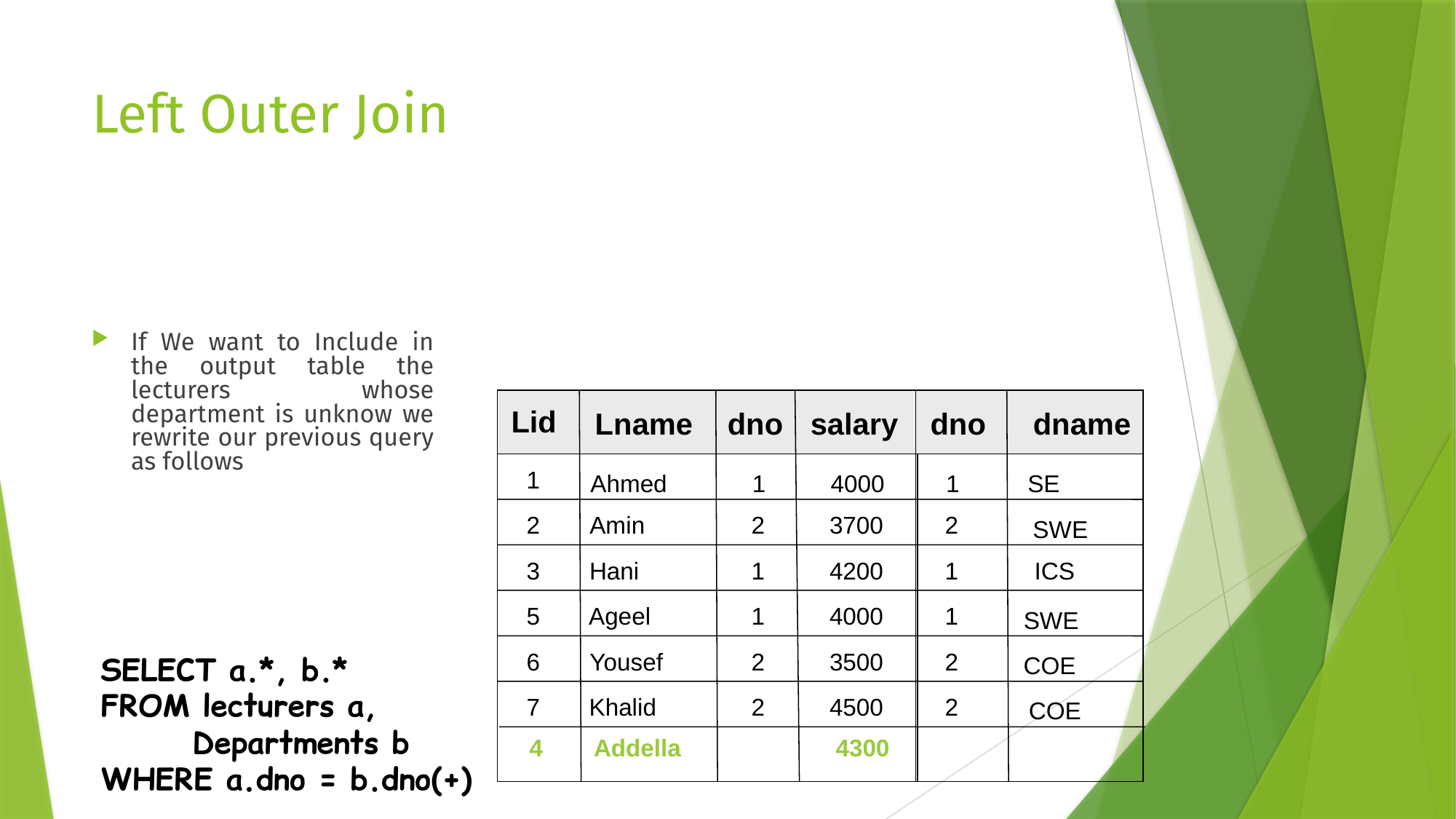

# Left Outer Join
If We want to Include in the output table the lecturers whose department is unknow we rewrite our previous query as follows

Lid
Lname
dno
salary
dno
dname

1
Ahmed
1
4000
1
SE

2
Amin
2
3700
2
SWE

3
Hani
1
4200
1
ICS

5
Ageel
1
4000
1
SWE

6
Yousef
2
3500
2
SELECT a.*, b.*
FROM lecturers a,
       Departments b
WHERE a.dno = b.dno(+)
COE

7
Khalid
2
4500
2
COE

4
Addella
4300